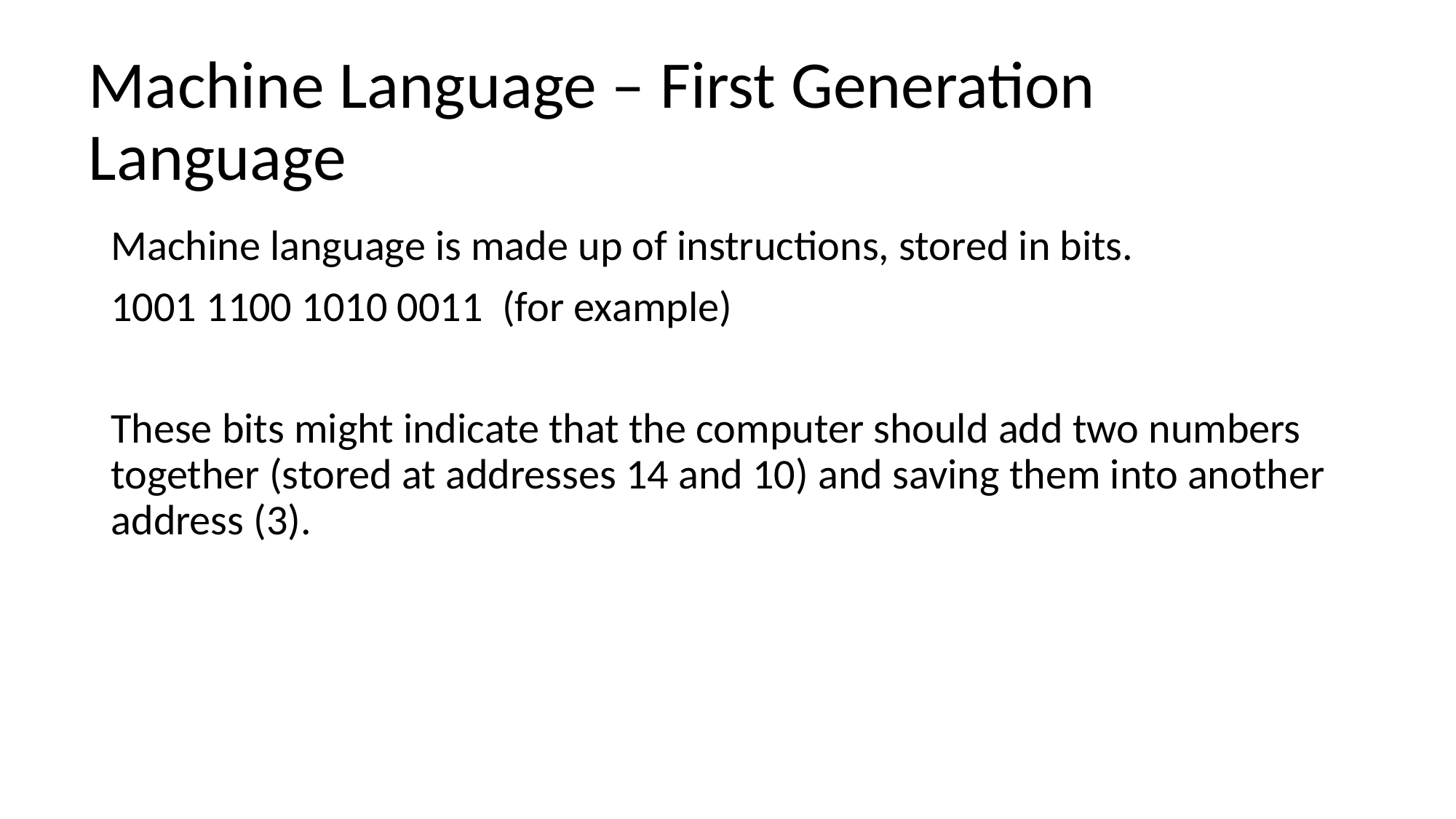

# Machine Language – First Generation Language
Machine language is made up of instructions, stored in bits.
1001 1100 1010 0011  (for example)

These bits might indicate that the computer should add two numbers together (stored at addresses 14 and 10) and saving them into another address (3).